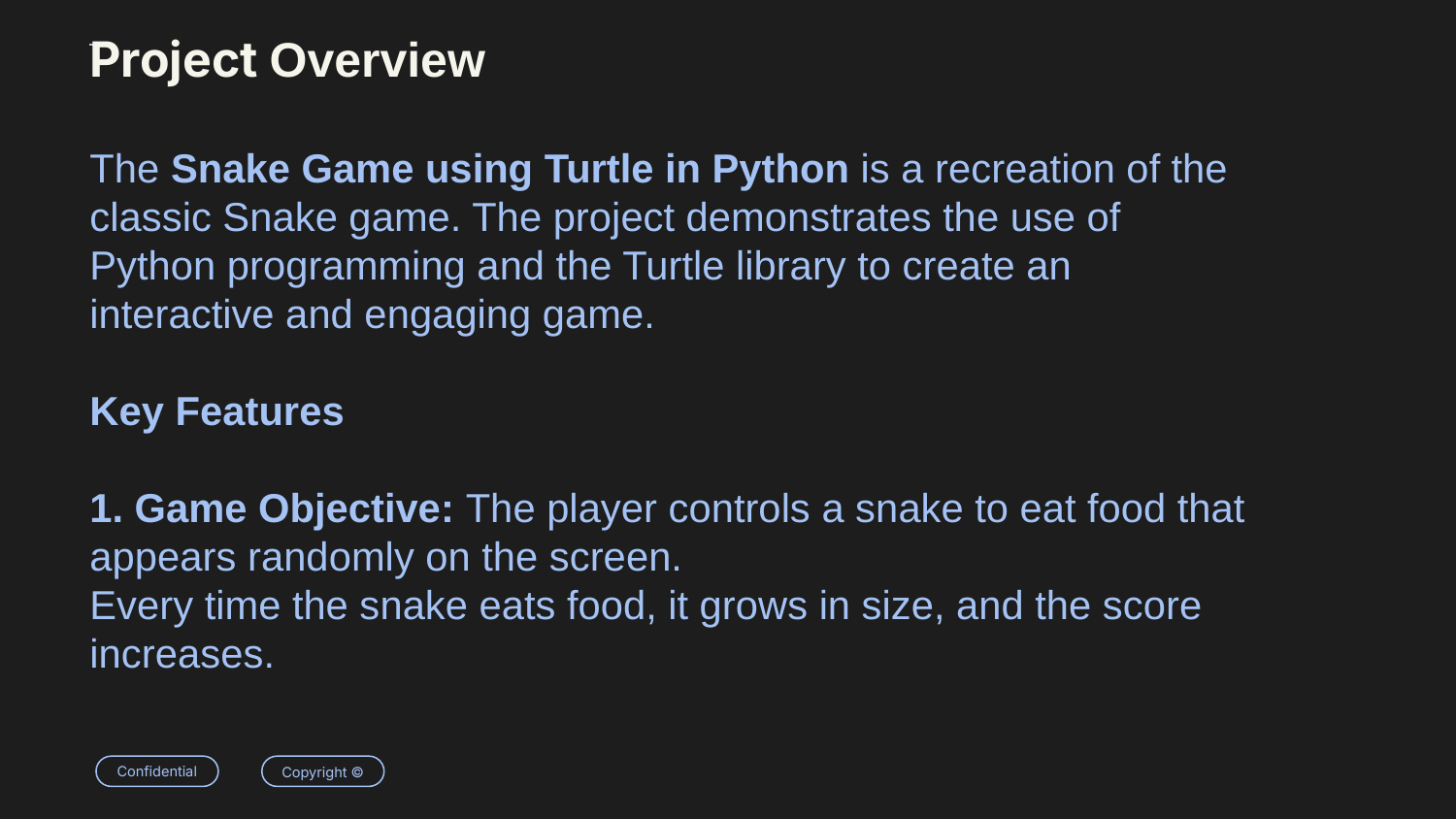

# Project Overview
The Snake Game using Turtle in Python is a recreation of the classic Snake game. The project demonstrates the use of Python programming and the Turtle library to create an interactive and engaging game.
Key Features
1. Game Objective: The player controls a snake to eat food that appears randomly on the screen.
Every time the snake eats food, it grows in size, and the score increases.